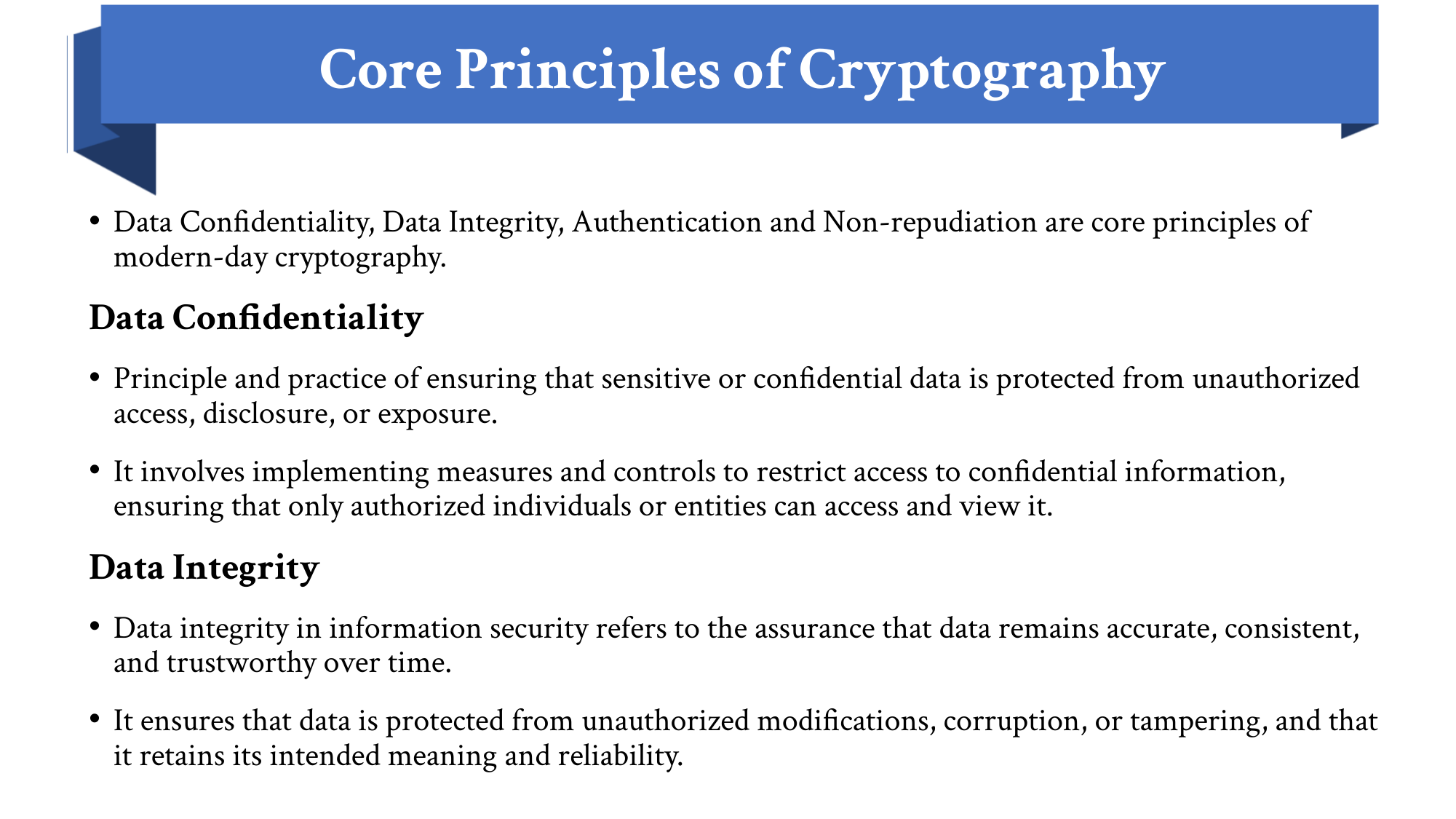

# Core Principles of Cryptography
Data Confidentiality, Data Integrity, Authentication and Non-repudiation are core principles of modern-day cryptography.
Data Confidentiality
Principle and practice of ensuring that sensitive or confidential data is protected from unauthorized access, disclosure, or exposure.
It involves implementing measures and controls to restrict access to confidential information, ensuring that only authorized individuals or entities can access and view it.
Data Integrity
Data integrity in information security refers to the assurance that data remains accurate, consistent, and trustworthy over time.
It ensures that data is protected from unauthorized modifications, corruption, or tampering, and that it retains its intended meaning and reliability.